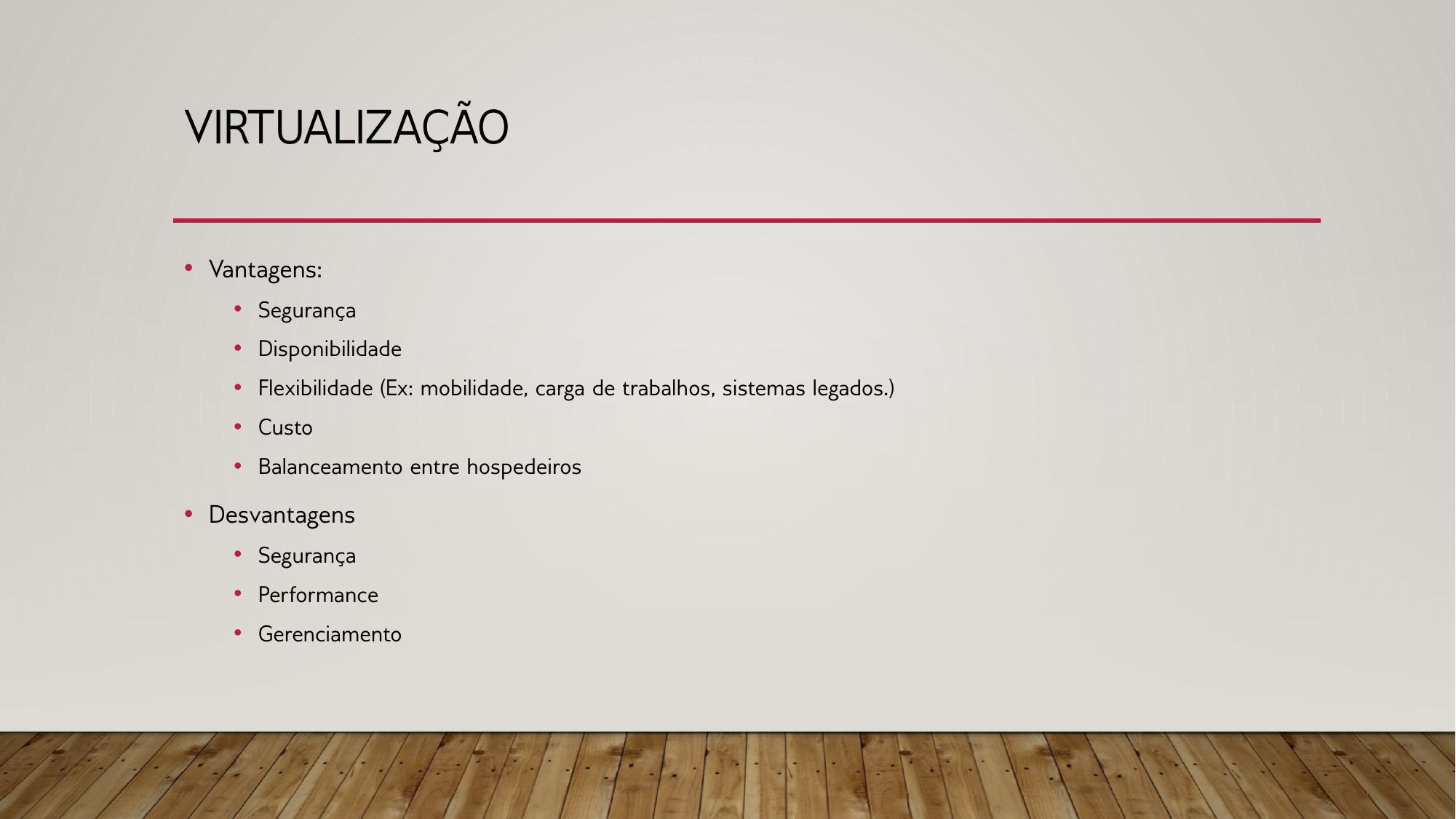

# Virtualização
Vantagens:
Segurança
Disponibilidade
Flexibilidade (Ex: mobilidade, carga de trabalhos, sistemas legados.)
Custo
Balanceamento entre hospedeiros
Desvantagens
Segurança
Performance
Gerenciamento